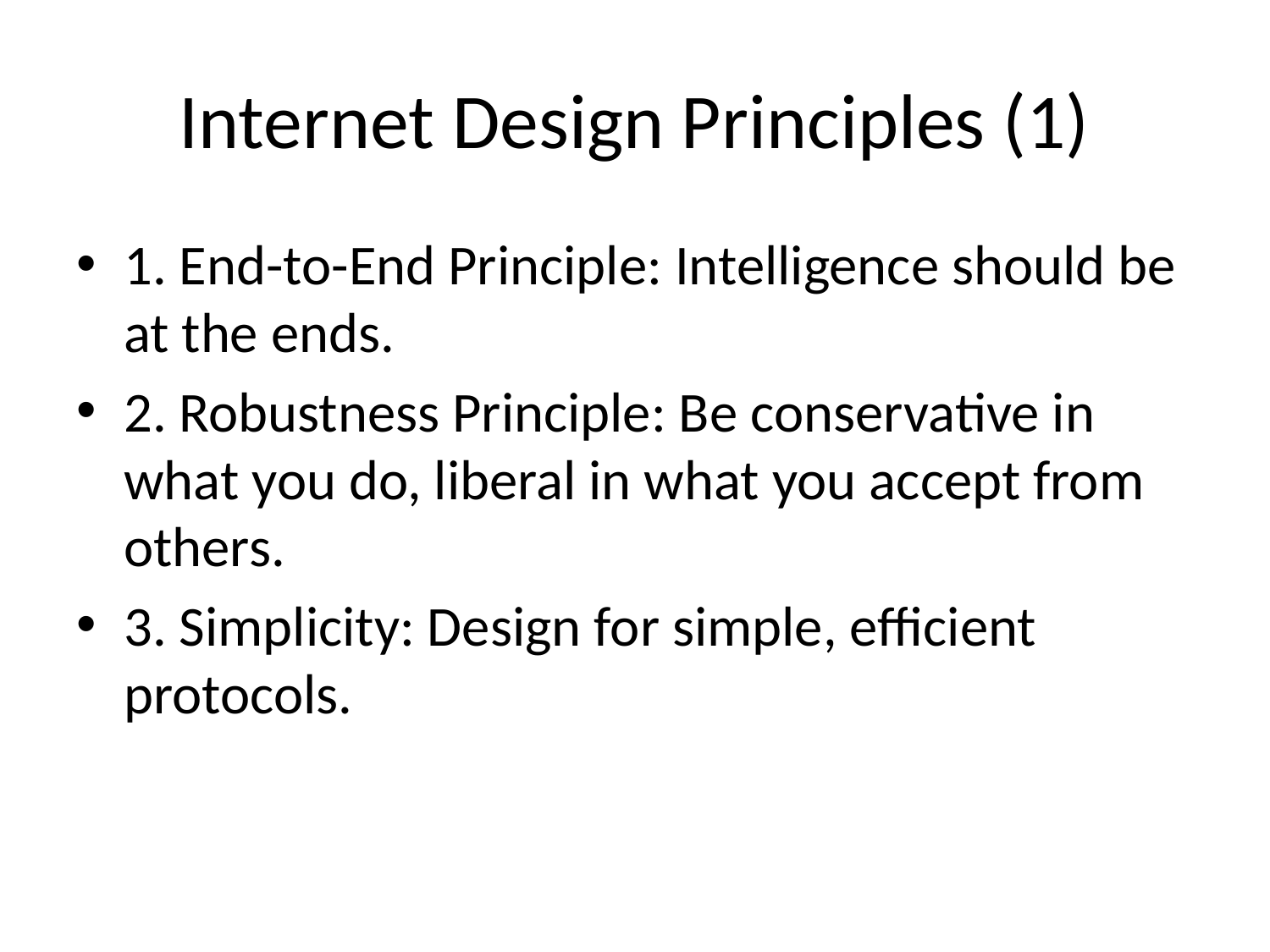

# Internet Design Principles (1)
1. End-to-End Principle: Intelligence should be at the ends.
2. Robustness Principle: Be conservative in what you do, liberal in what you accept from others.
3. Simplicity: Design for simple, efficient protocols.